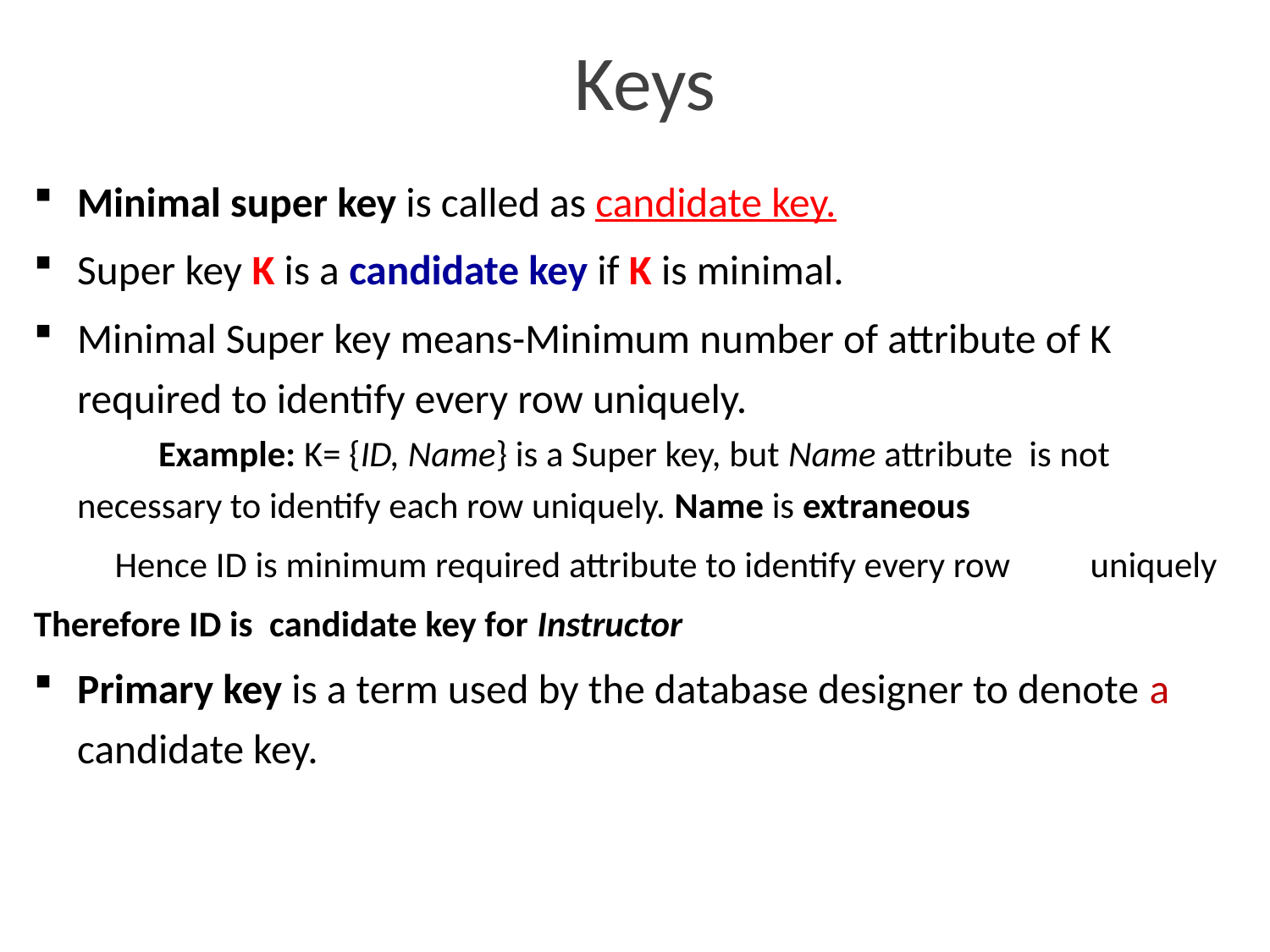

# Keys
Minimal super key is called as candidate key.
Super key K is a candidate key if K is minimal.
Minimal Super key means-Minimum number of attribute of K required to identify every row uniquely.
	Example: K= {ID, Name} is a Super key, but Name attribute  is not 	necessary to identify each row uniquely. Name is extraneous
  	Hence ID is minimum required attribute to identify every row 	uniquely
Therefore ID is  candidate key for Instructor
Primary key is a term used by the database designer to denote a candidate key.